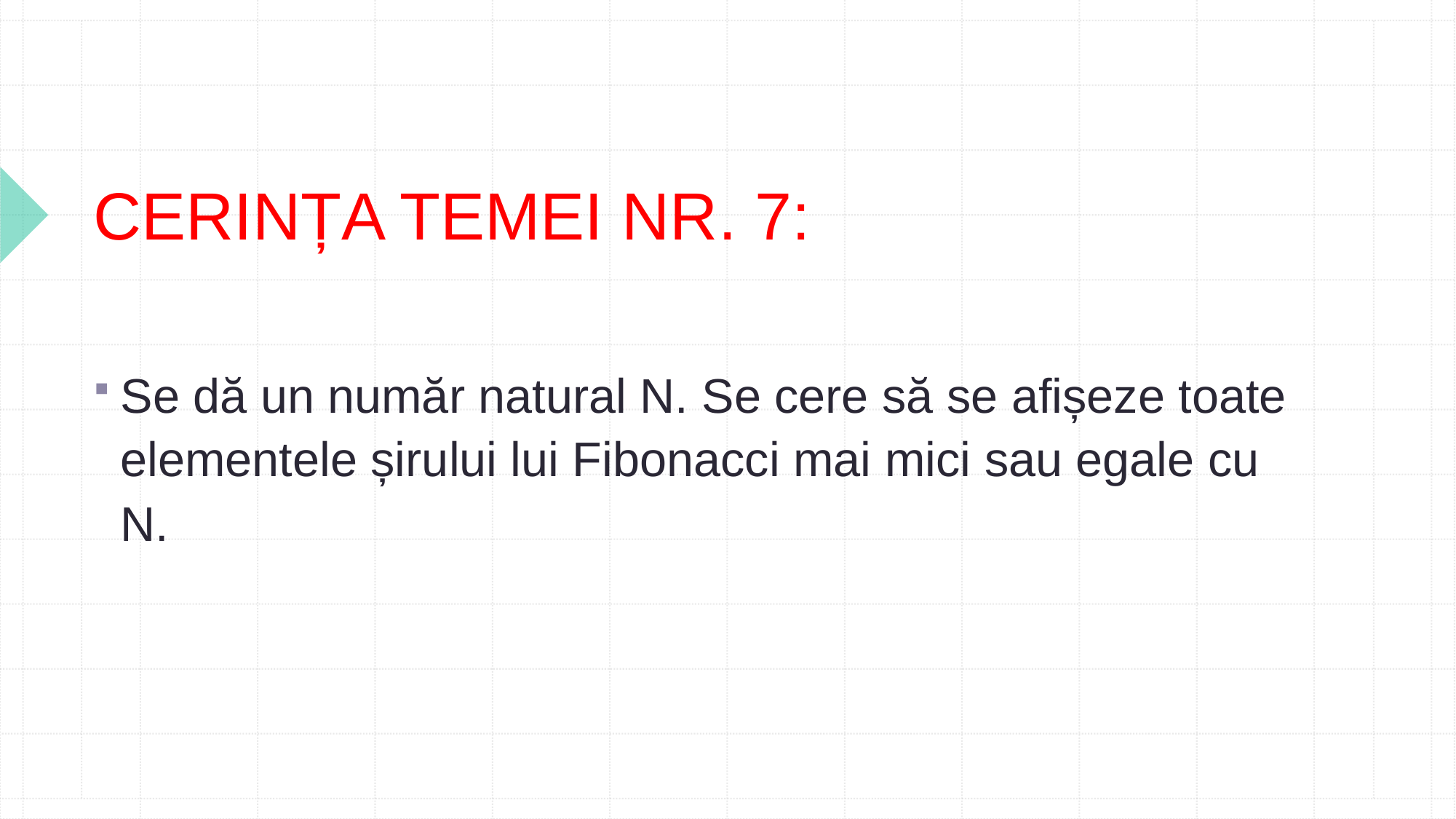

# CERINȚA TEMEI NR. 7:

Se dă un număr natural N. Se cere să se afișeze toate elementele șirului lui Fibonacci mai mici sau egale cu N.